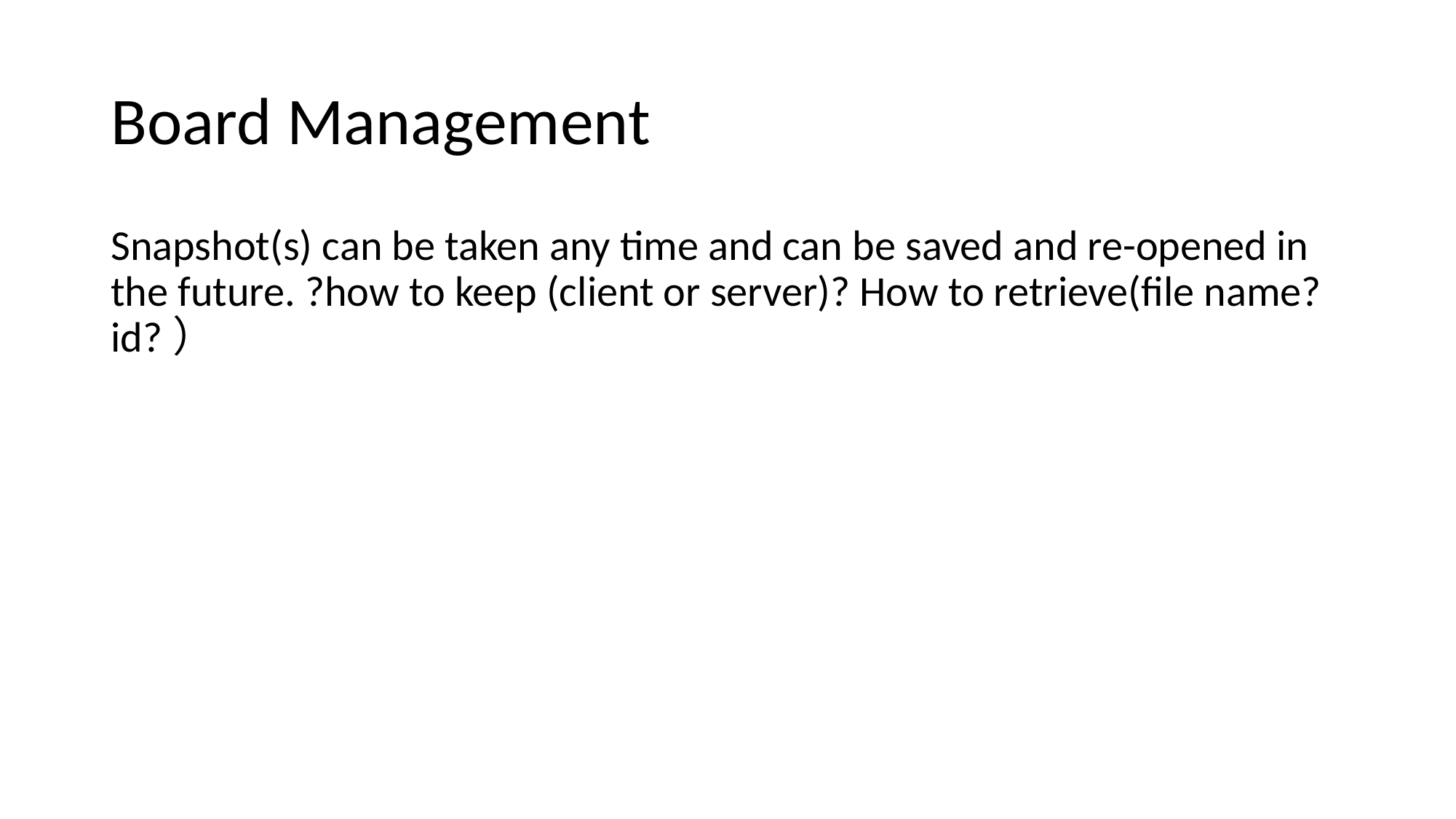

# Board Management
Snapshot(s) can be taken any time and can be saved and re-opened in the future. ?how to keep (client or server)? How to retrieve(file name? id?）